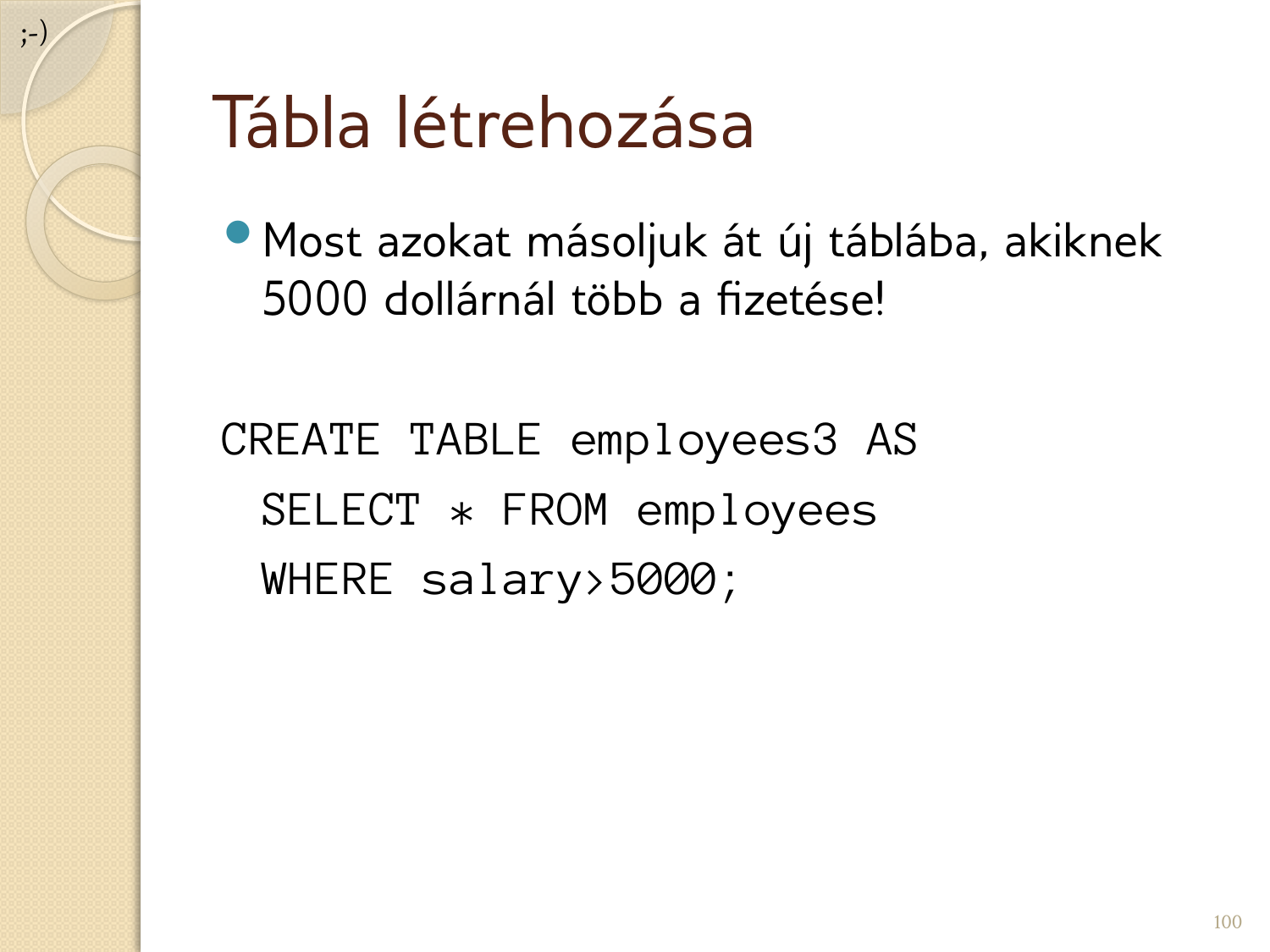

;-)
# Tábla létrehozása
Most azokat másoljuk át új táblába, akiknek 5000 dollárnál több a fizetése!

CREATE TABLE employees3 AS
	SELECT * FROM employees
	WHERE salary>5000;
100